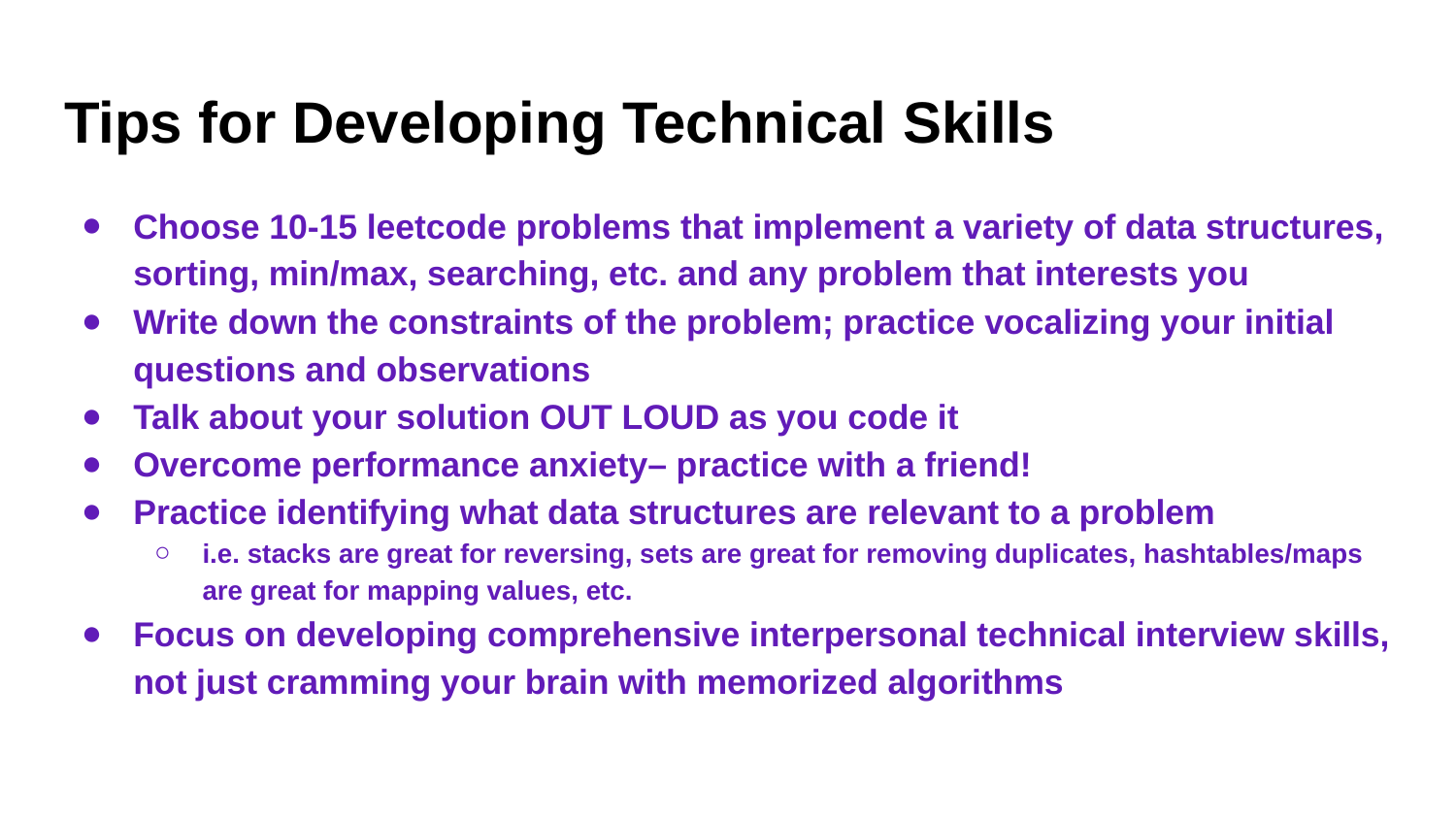

# Tips for Developing Technical Skills
Choose 10-15 leetcode problems that implement a variety of data structures, sorting, min/max, searching, etc. and any problem that interests you
Write down the constraints of the problem; practice vocalizing your initial questions and observations
Talk about your solution OUT LOUD as you code it
Overcome performance anxiety– practice with a friend!
Practice identifying what data structures are relevant to a problem
i.e. stacks are great for reversing, sets are great for removing duplicates, hashtables/maps are great for mapping values, etc.
Focus on developing comprehensive interpersonal technical interview skills, not just cramming your brain with memorized algorithms